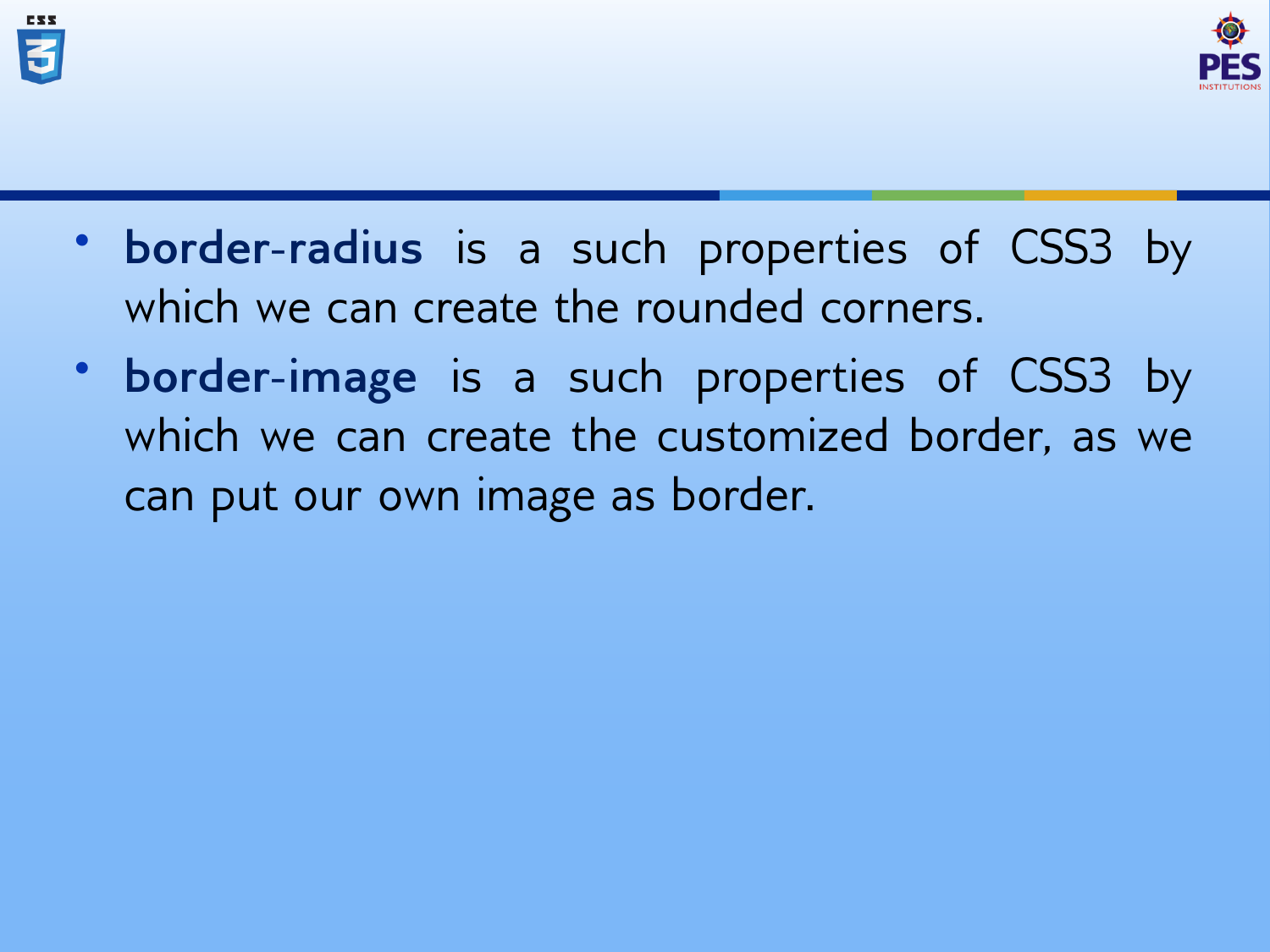

#
border-radius is a such properties of CSS3 by which we can create the rounded corners.
border-image is a such properties of CSS3 by which we can create the customized border, as we can put our own image as border.